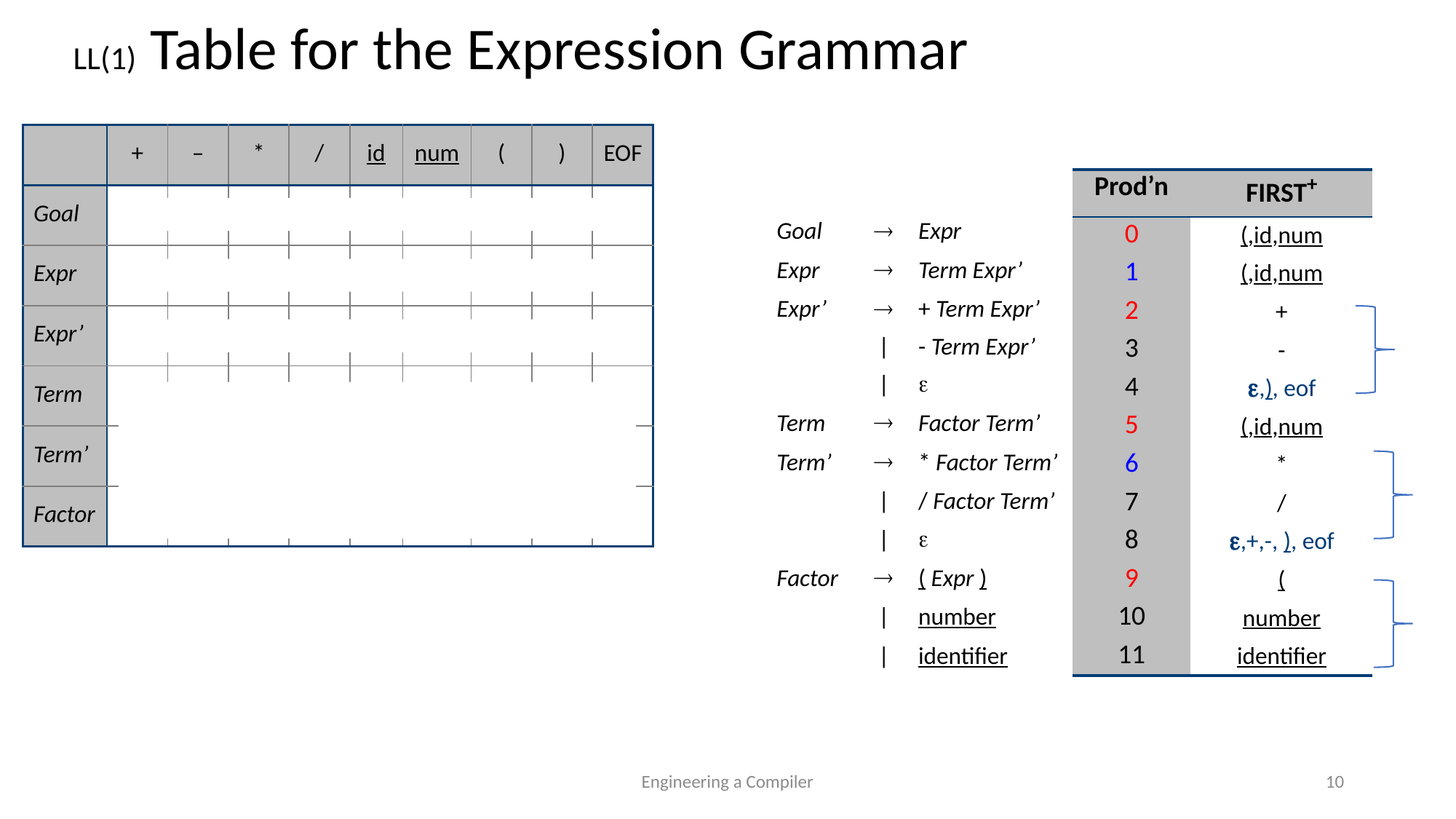

# LL(1) Table for the Expression Grammar
|  | + | – | \* | / | id | num | ( | ) | EOF |
| --- | --- | --- | --- | --- | --- | --- | --- | --- | --- |
| Goal | — | — | — | — | 0 | 0 | 0 | — | — |
| Expr | — | — | — | — | 1 | 1 | 1 | — | — |
| Expr’ | 2 | 3 | — | — | — | — | — | 4 | 4 |
| Term | — | — | — | — | 5 | 5 | 5 | — | — |
| Term’ | 8 | 8 | 6 | 7 | — | — | — | 8 | 8 |
| Factor | — | — | — | — | 11 | 10 | 9 | — | — |
| Prod’n | FIRST+ |
| --- | --- |
| 0 | (,id,num |
| 1 | (,id,num |
| 2 | + |
| 3 | - |
| 4 | ε,), eof |
| 5 | (,id,num |
| 6 | \* |
| 7 | / |
| 8 | ε,+,-, ), eof |
| 9 | ( |
| 10 | number |
| 11 | identifier |

| Goal | → | Expr |
| --- | --- | --- |
| Expr | → | Term Expr’ |
| Expr’ | → | + Term Expr’ |
|  | | | - Term Expr’ |
|  | | | ε |
| Term | → | Factor Term’ |
| Term’ | → | \* Factor Term’ |
|  | | | / Factor Term’ |
|  | | | ε |
| Factor | → | ( Expr ) |
|  | | | number |
|  | | | identifier |

Engineering a Compiler
10